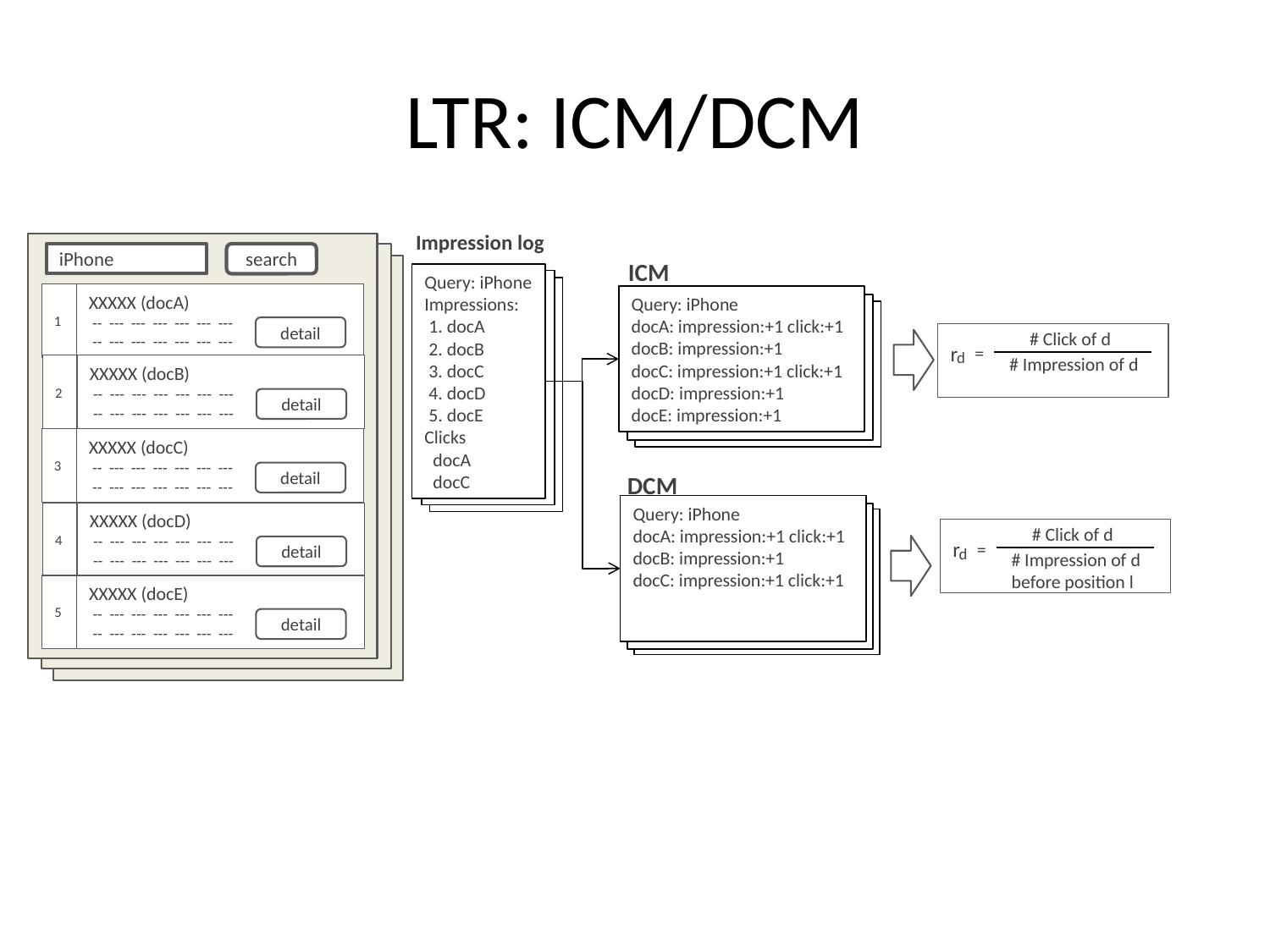

# LTR: ICM/DCM
Impression log

iPhone
search
ICM

Query: iPhone
Impressions:
 1. docA
 2. docB
 3. docC
 4. docD
 5. docE
Clicks
  docA
  docC

1
XXXXX (docA)
 --  ---  ---  ---  ---  ---  ---
 --  ---  ---  ---  ---  ---  ---
Query: iPhone
docA: impression:+1 click:+1
docB: impression:+1
docC: impression:+1 click:+1
docD: impression:+1
docE: impression:+1

detail
# Click of d

r
=
d
# Impression of d
2
XXXXX (docB)
 --  ---  ---  ---  ---  ---  ---
 --  ---  ---  ---  ---  ---  ---
detail
3
XXXXX (docC)
 --  ---  ---  ---  ---  ---  ---
 --  ---  ---  ---  ---  ---  ---
detail
DCM
Query: iPhone
docA: impression:+1 click:+1
docB: impression:+1
docC: impression:+1 click:+1

4
XXXXX (docD)
 --  ---  ---  ---  ---  ---  ---
 --  ---  ---  ---  ---  ---  ---

# Click of d

r
=

detail
d
# Impression of d before position l
5
XXXXX (docE)
 --  ---  ---  ---  ---  ---  ---
 --  ---  ---  ---  ---  ---  ---
detail